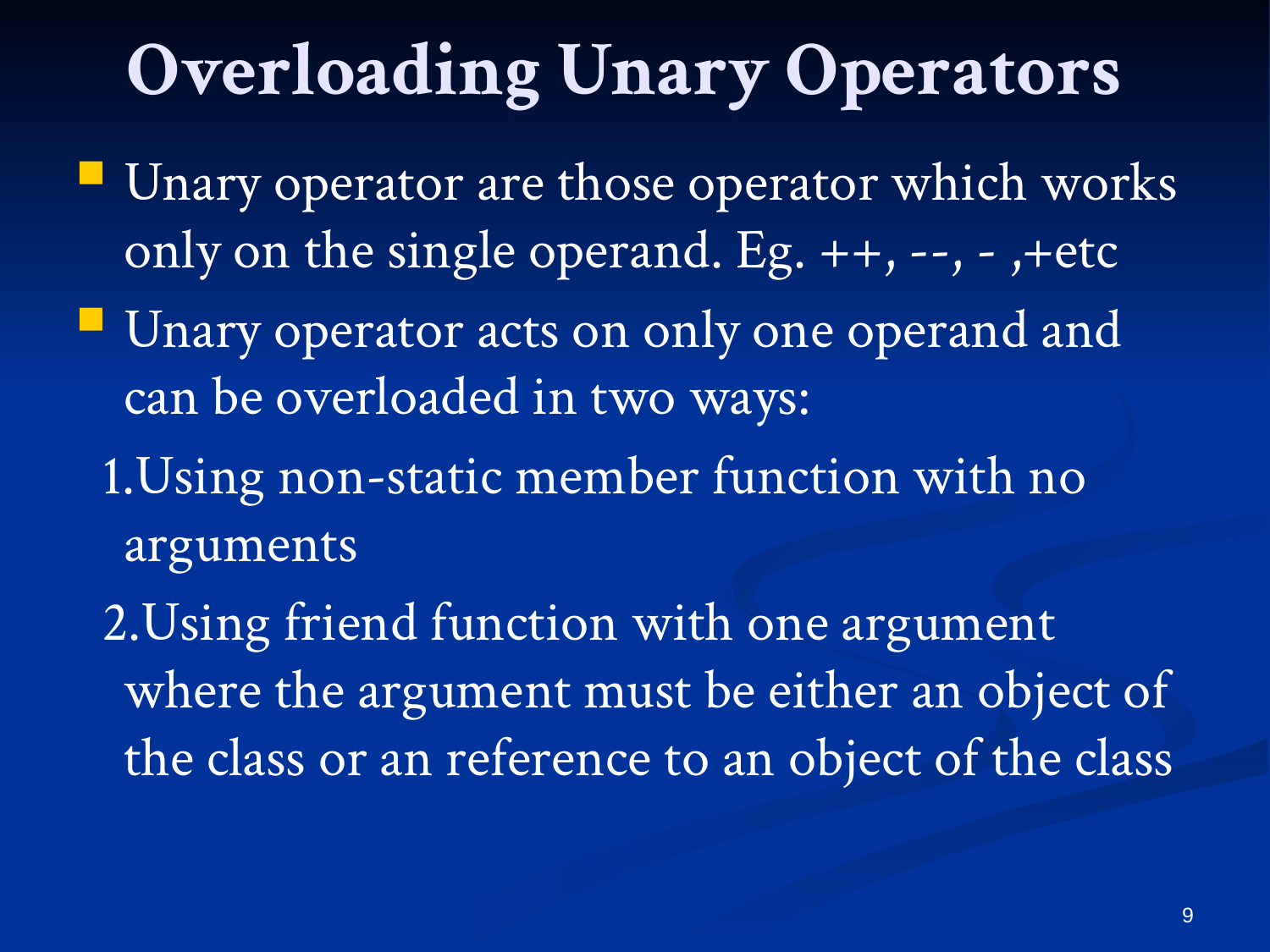

# Overloading Unary Operators
Unary operator are those operator which works only on the single operand. Eg. ++, --, - ,+etc
Unary operator acts on only one operand and can be overloaded in two ways:
  1.Using non-static member function with no arguments
  2.Using friend function with one argument where the argument must be either an object of the class or an reference to an object of the class

9